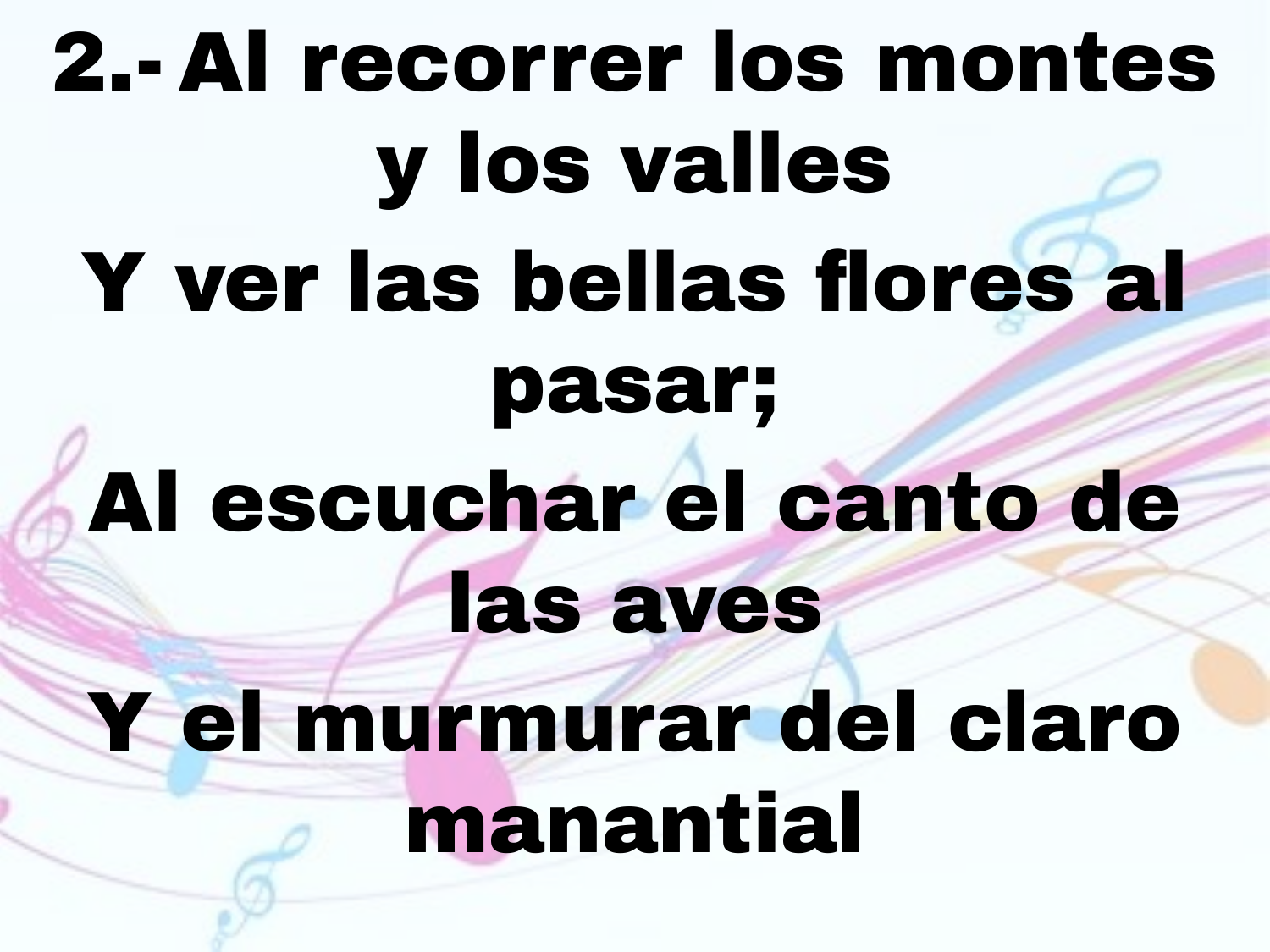

2.-	Al recorrer los montes y los valles
Y ver las bellas flores al pasar;
Al escuchar el canto de las aves
Y el murmurar del claro manantial